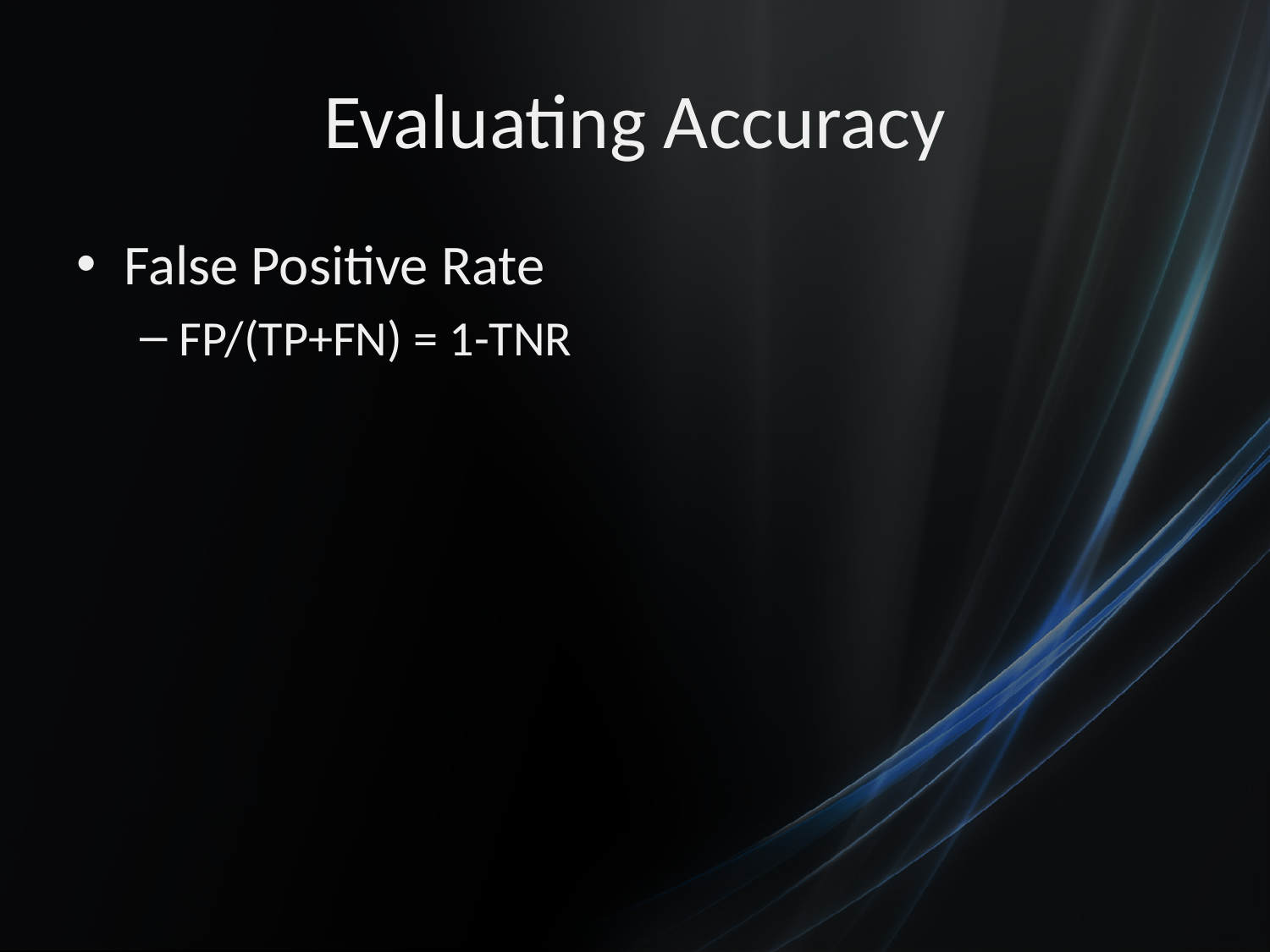

# Evaluating Accuracy
False Positive Rate
FP/(TP+FN) = 1-TNR